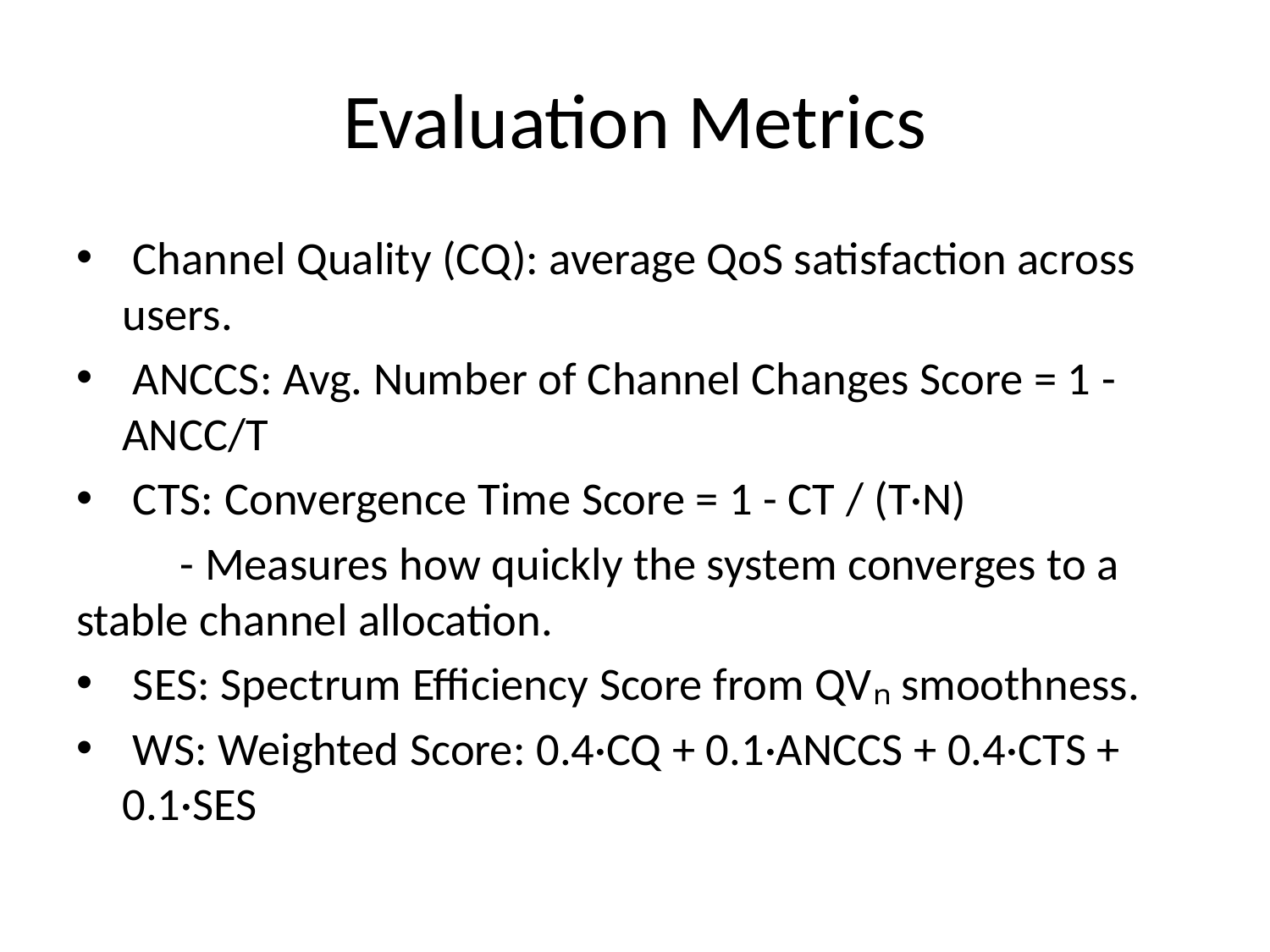

# Evaluation Metrics
 Channel Quality (CQ): average QoS satisfaction across users.
 ANCCS: Avg. Number of Channel Changes Score = 1 - ANCC/T
 CTS: Convergence Time Score = 1 - CT / (T·N)
 	- Measures how quickly the system converges to a stable channel allocation.
 SES: Spectrum Efficiency Score from QVₙ smoothness.
 WS: Weighted Score: 0.4·CQ + 0.1·ANCCS + 0.4·CTS + 0.1·SES